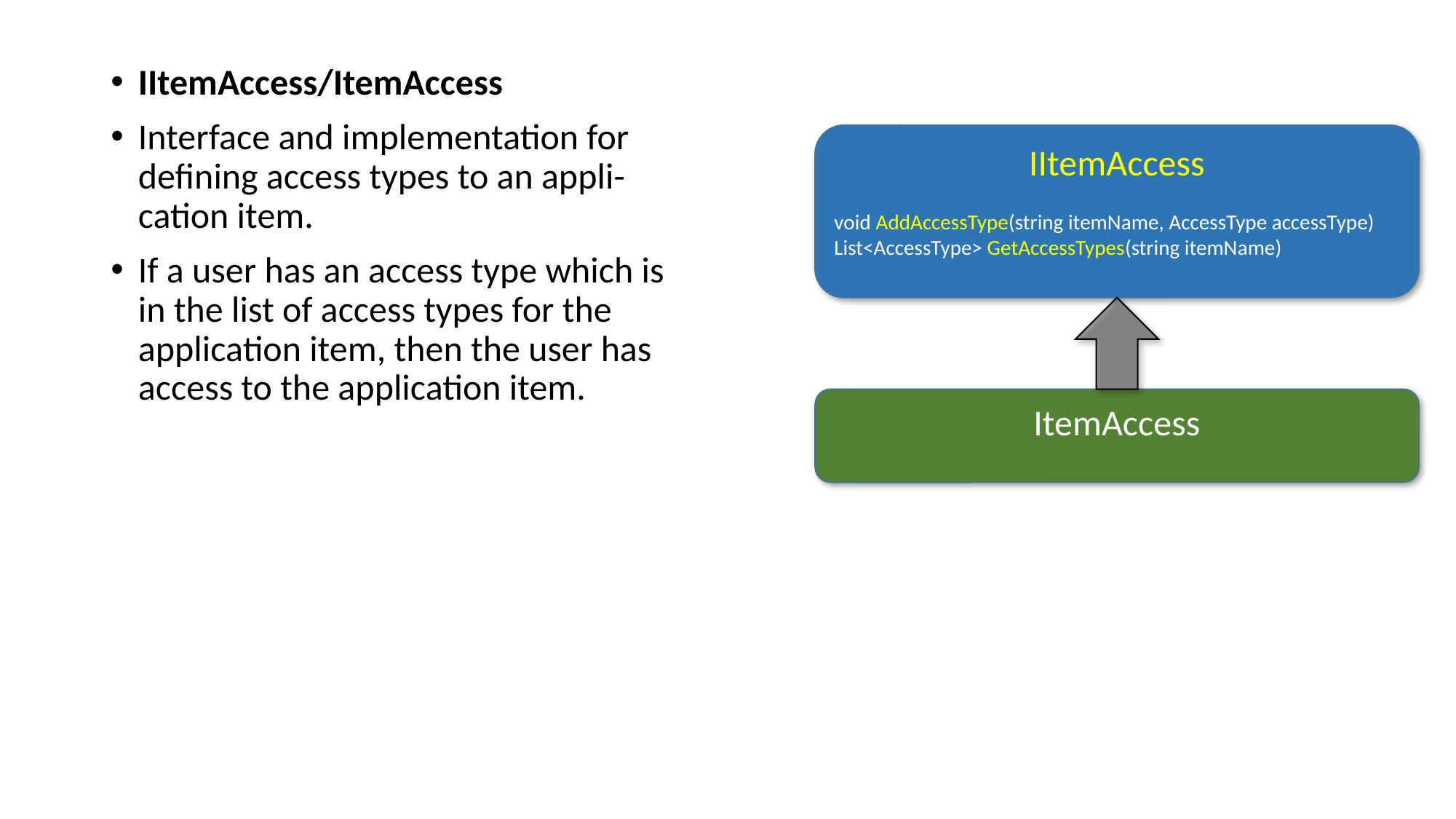

IItemAccess/ItemAccess
Interface and implementation for defining access types to an appli-cation item.
If a user has an access type which is in the list of access types for the application item, then the user has access to the application item.
IItemAccess

void AddAccessType(string itemName, AccessType accessType)
List<AccessType> GetAccessTypes(string itemName)

ItemAccess